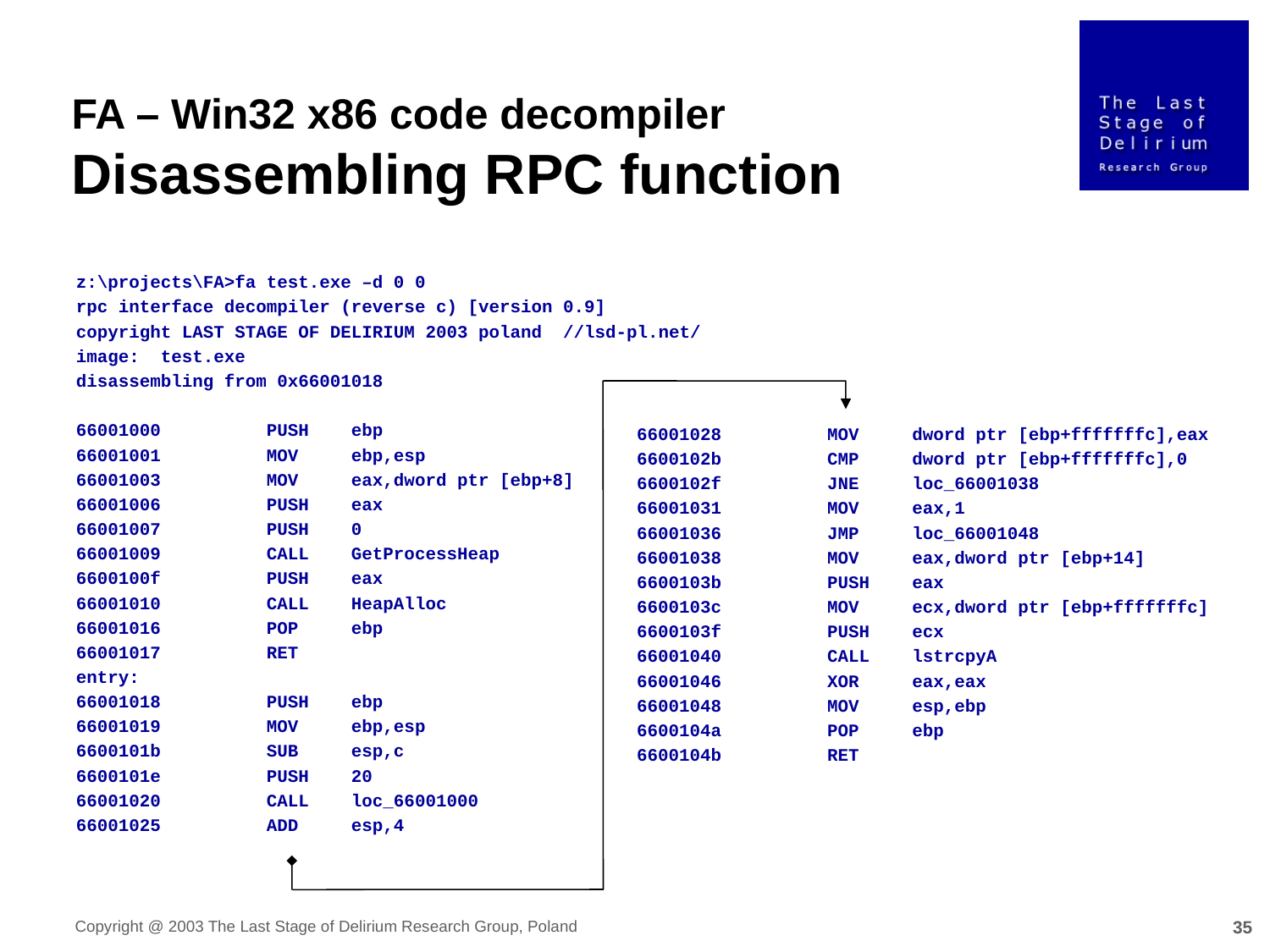

FA – Win32 x86 code decompiler
Disassembling RPC function
z:\projects\FA>fa test.exe –d 0 0
rpc interface decompiler (reverse c) [version 0.9]
copyright LAST STAGE OF DELIRIUM 2003 poland  //lsd-pl.net/
image:  test.exe
disassembling from 0x66001018

66001000          PUSH    ebp
66001001          MOV     ebp,esp
66001003          MOV     eax,dword ptr [ebp+8]
66001006          PUSH    eax
66001007          PUSH    0
66001009          CALL    GetProcessHeap
6600100f          PUSH    eax
66001010          CALL    HeapAlloc
66001016          POP     ebp
66001017          RET
entry:
66001018          PUSH    ebp
66001019          MOV     ebp,esp
6600101b          SUB     esp,c
6600101e          PUSH    20
66001020          CALL    loc_66001000
66001025          ADD     esp,4

66001028          MOV     dword ptr [ebp+fffffffc],eax
6600102b          CMP     dword ptr [ebp+fffffffc],0
6600102f          JNE     loc_66001038
66001031          MOV     eax,1
66001036          JMP     loc_66001048
66001038          MOV     eax,dword ptr [ebp+14]
6600103b          PUSH    eax
6600103c          MOV     ecx,dword ptr [ebp+fffffffc]
6600103f          PUSH    ecx
66001040          CALL    lstrcpyA
66001046          XOR     eax,eax
66001048          MOV     esp,ebp
6600104a          POP     ebp
6600104b          RET